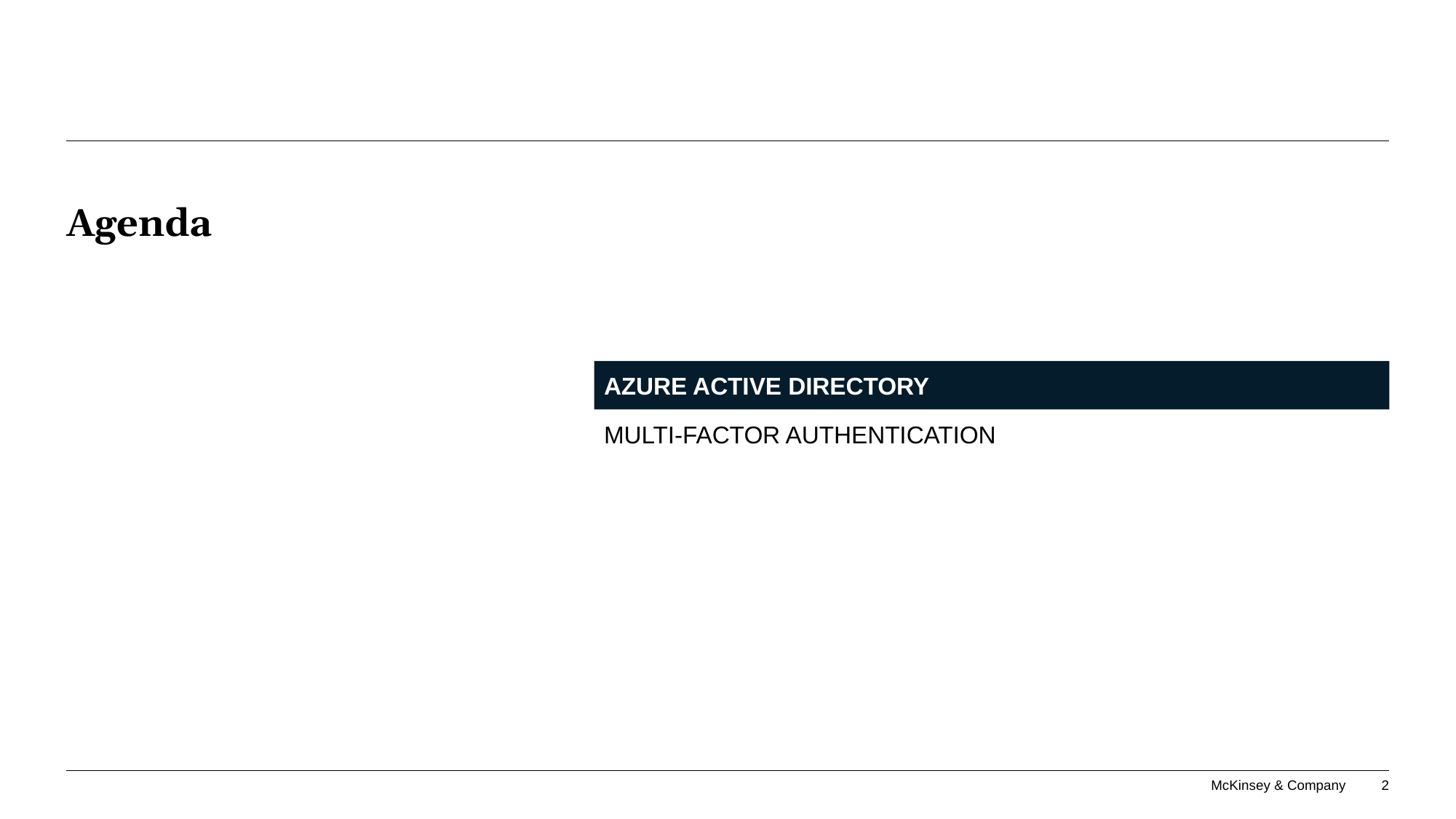

# Agenda
Azure Active Directory
Multi-factor authentication